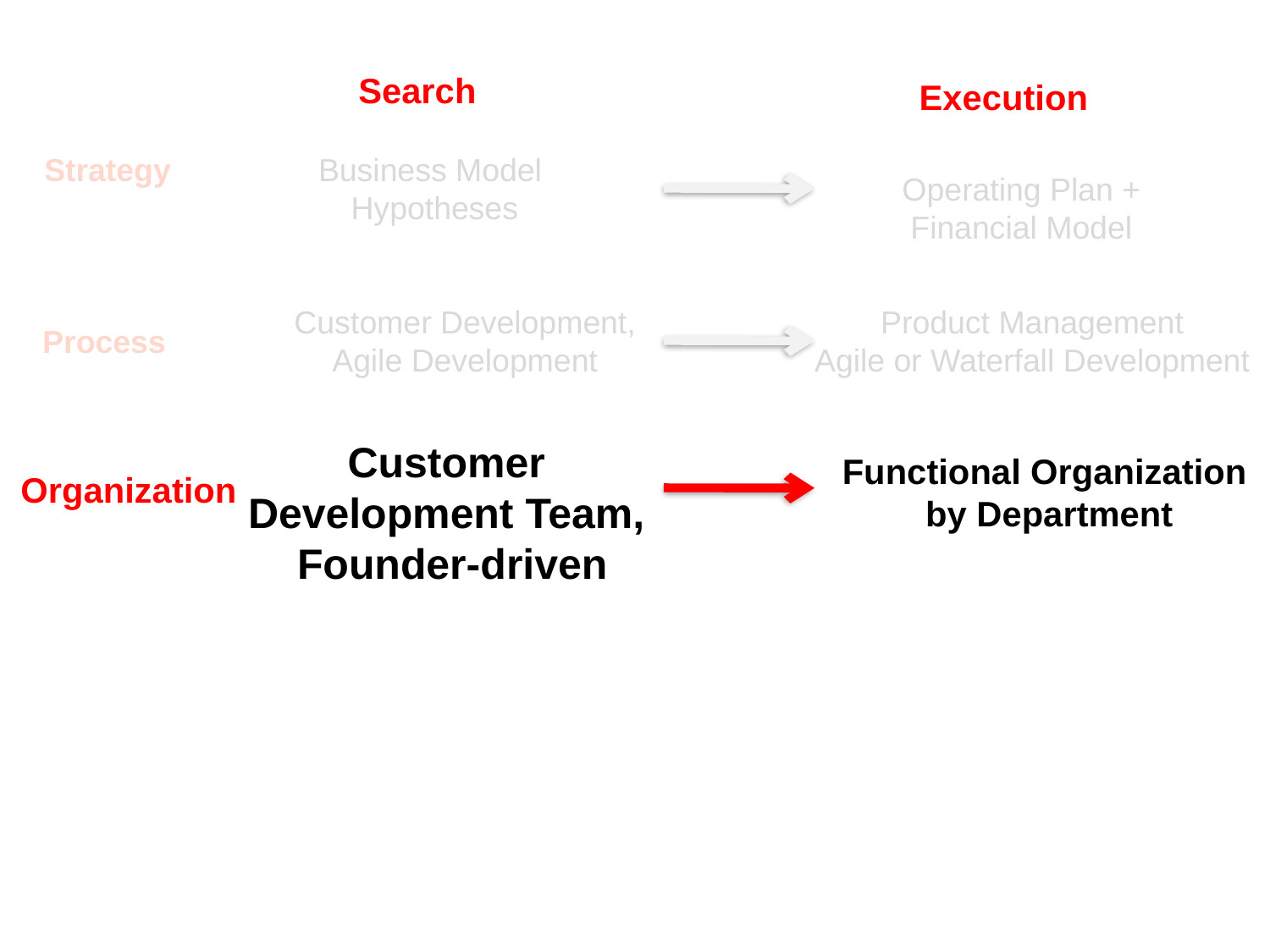

Search
Execution
Strategy
Business Model
Hypotheses
Operating Plan +
Financial Model
Product Management
Agile or Waterfall Development
Functional Organization
 by Department
Customer Development,
Agile Development
Process
Customer
Development Team,
Founder-driven
Organization